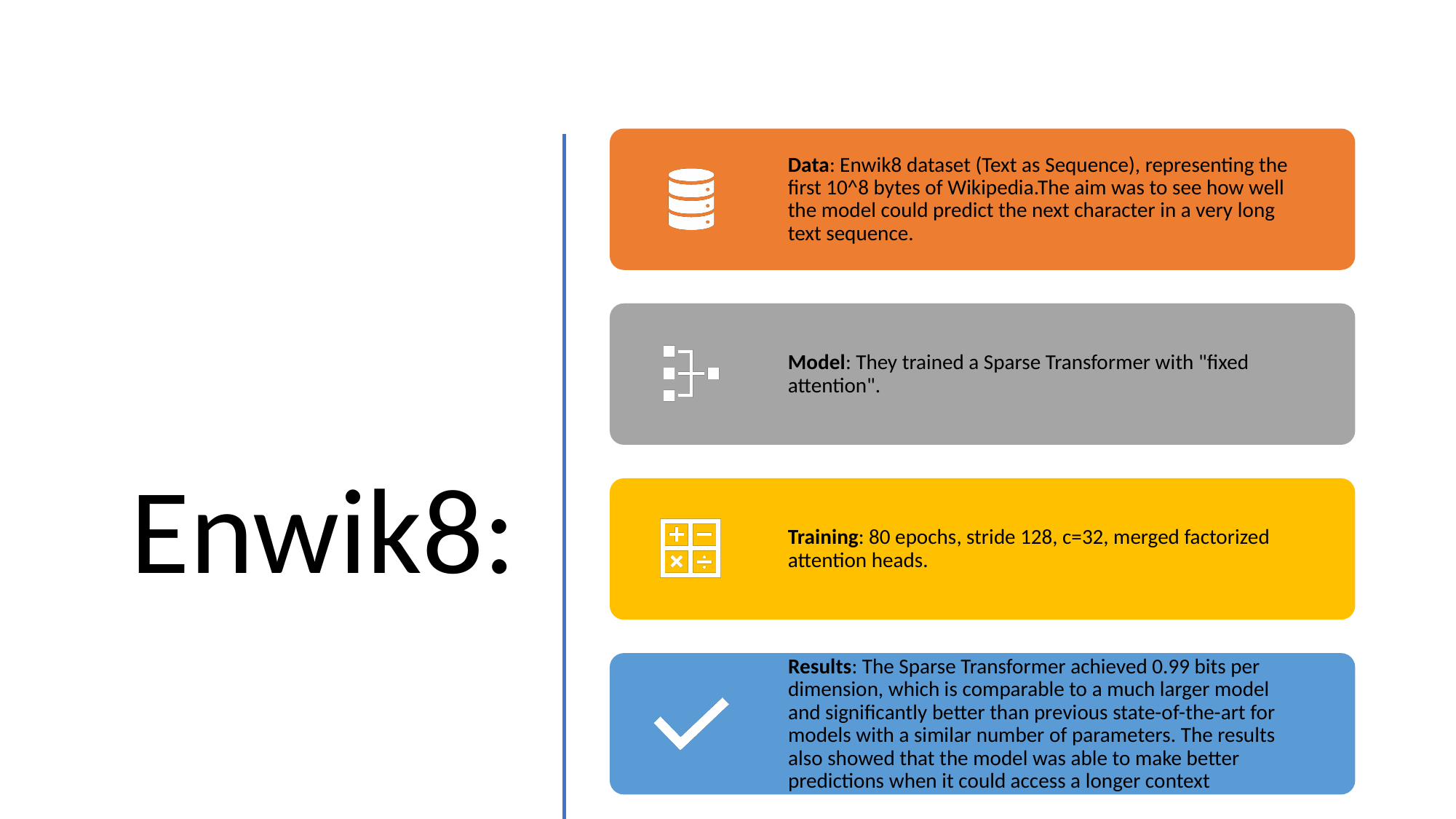

# Enwik8:
Data: Enwik8 dataset (Text as Sequence), representing the first 10^8 bytes of Wikipedia.The aim was to see how well the model could predict the next character in a very long text sequence.
Model: They trained a Sparse Transformer with "fixed attention".
Training: 80 epochs, stride 128, c=32, merged factorized attention heads.
Results: The Sparse Transformer achieved 0.99 bits per dimension, which is comparable to a much larger model and significantly better than previous state-of-the-art for models with a similar number of parameters. The results also showed that the model was able to make better predictions when it could access a longer context